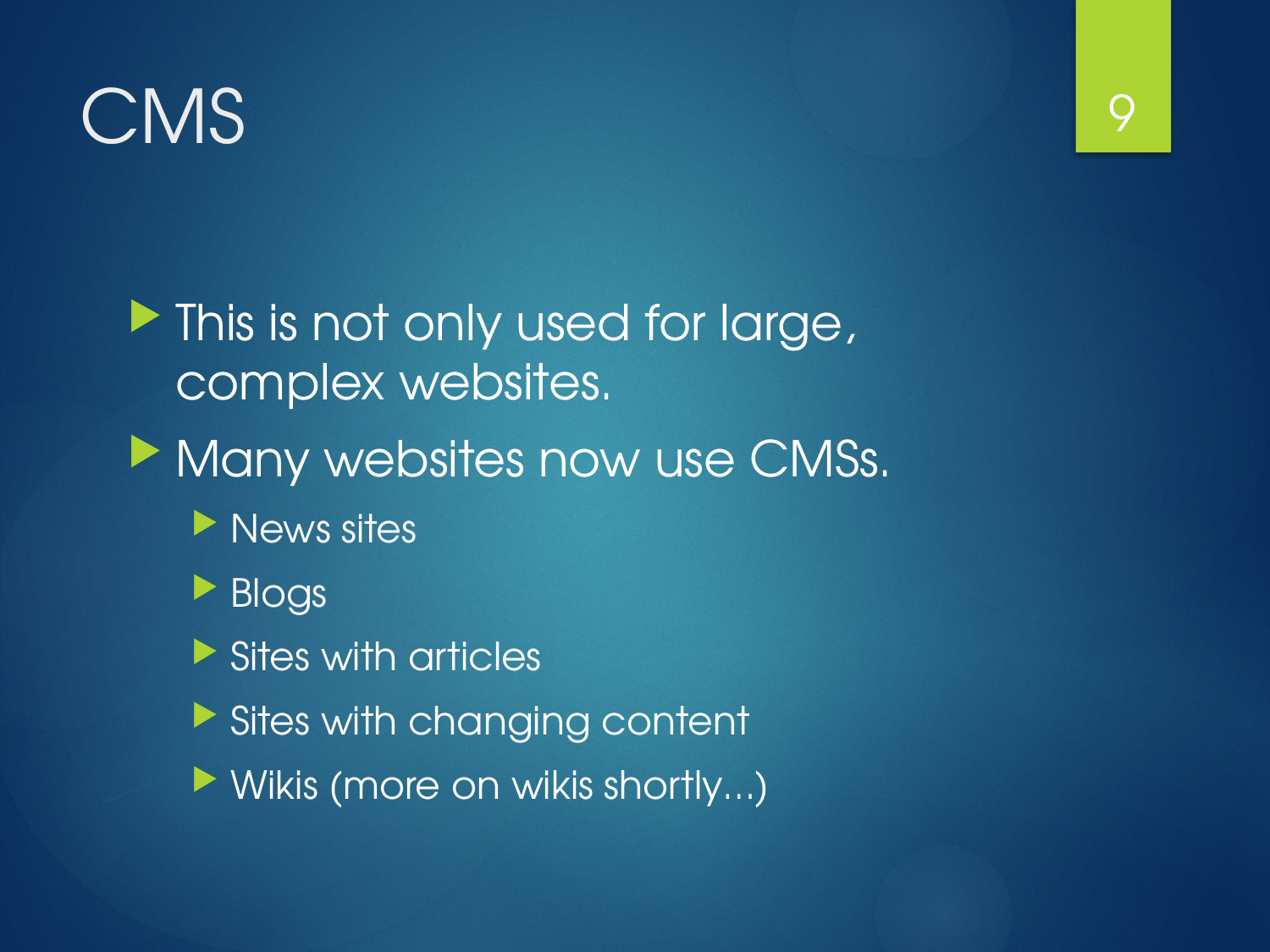

9
# CMS
This is not only used for large, complex websites.
Many websites now use CMSs.
News sites
Blogs
Sites with articles
Sites with changing content
Wikis (more on wikis shortly…)